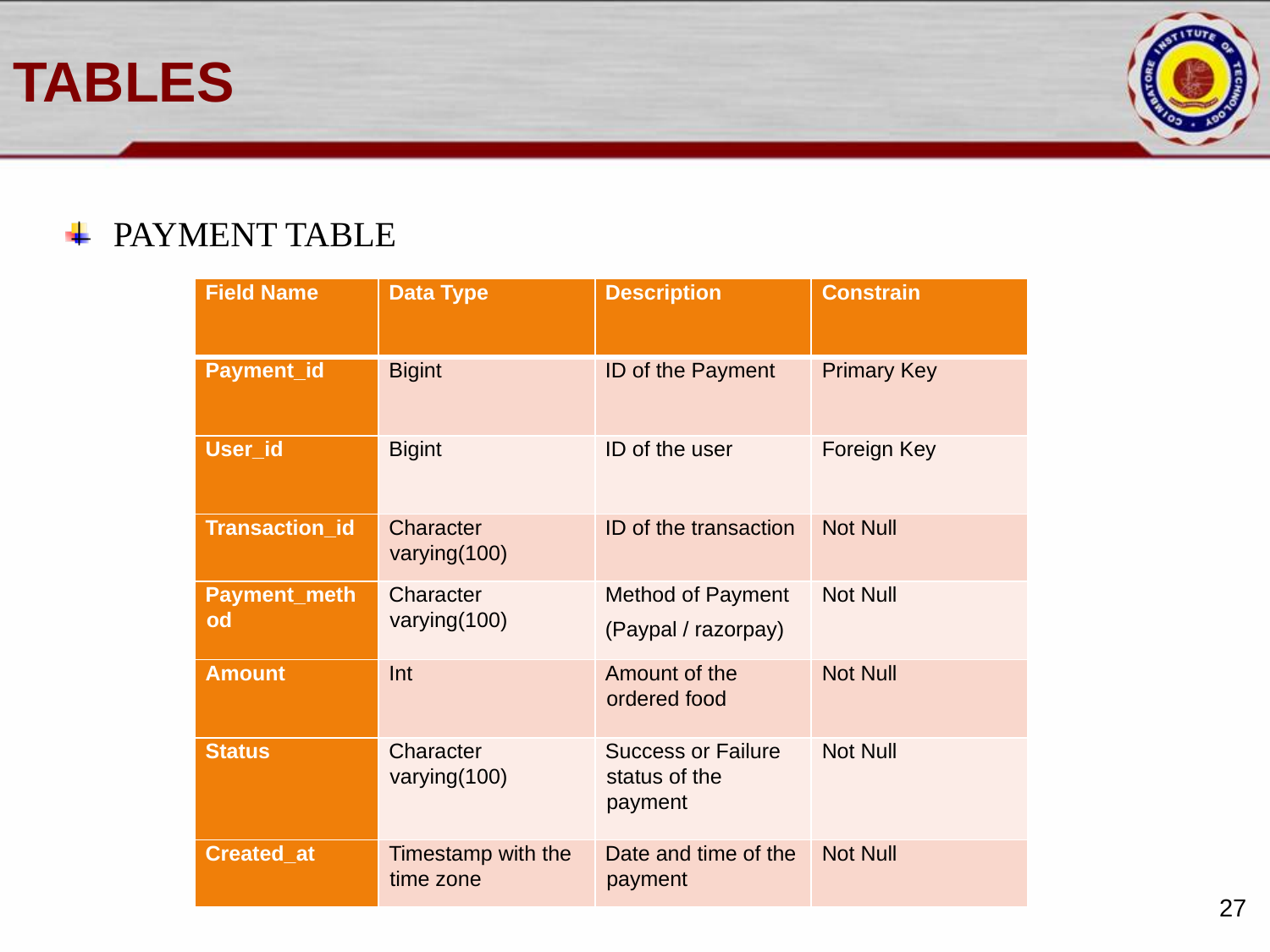

# TABLES
PAYMENT TABLE

| Field Name | Data Type | Description | Constrain |
| --- | --- | --- | --- |
| Payment\_id | Bigint | ID of the Payment | Primary Key |
| User\_id | Bigint | ID of the user | Foreign Key |
| Transaction\_id | Character varying(100) | ID of the transaction | Not Null |
| Payment\_method | Character varying(100) | Method of Payment (Paypal / razorpay) | Not Null |
| Amount | Int | Amount of the ordered food | Not Null |
| Status | Character varying(100) | Success or Failure status of the payment | Not Null |
| Created\_at | Timestamp with the time zone | Date and time of the payment | Not Null |
27